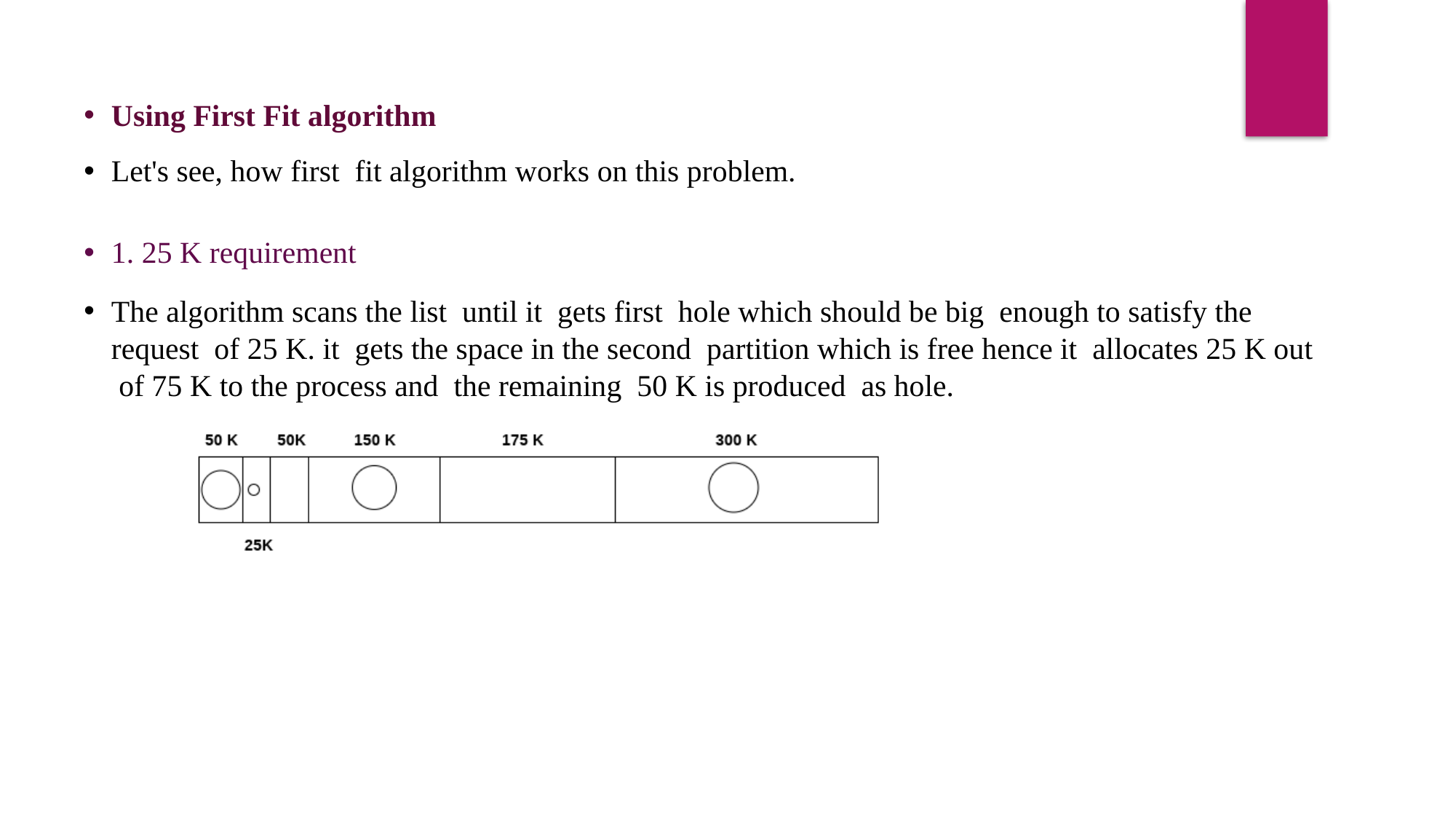

Using First Fit algorithm
Let's see, how first  fit algorithm works on this problem.

1. 25 K requirement
The algorithm scans the list  until it  gets first  hole which should be big  enough to satisfy the request  of 25 K. it  gets the space in the second  partition which is free hence it  allocates 25 K out  of 75 K to the process and  the remaining  50 K is produced  as hole.